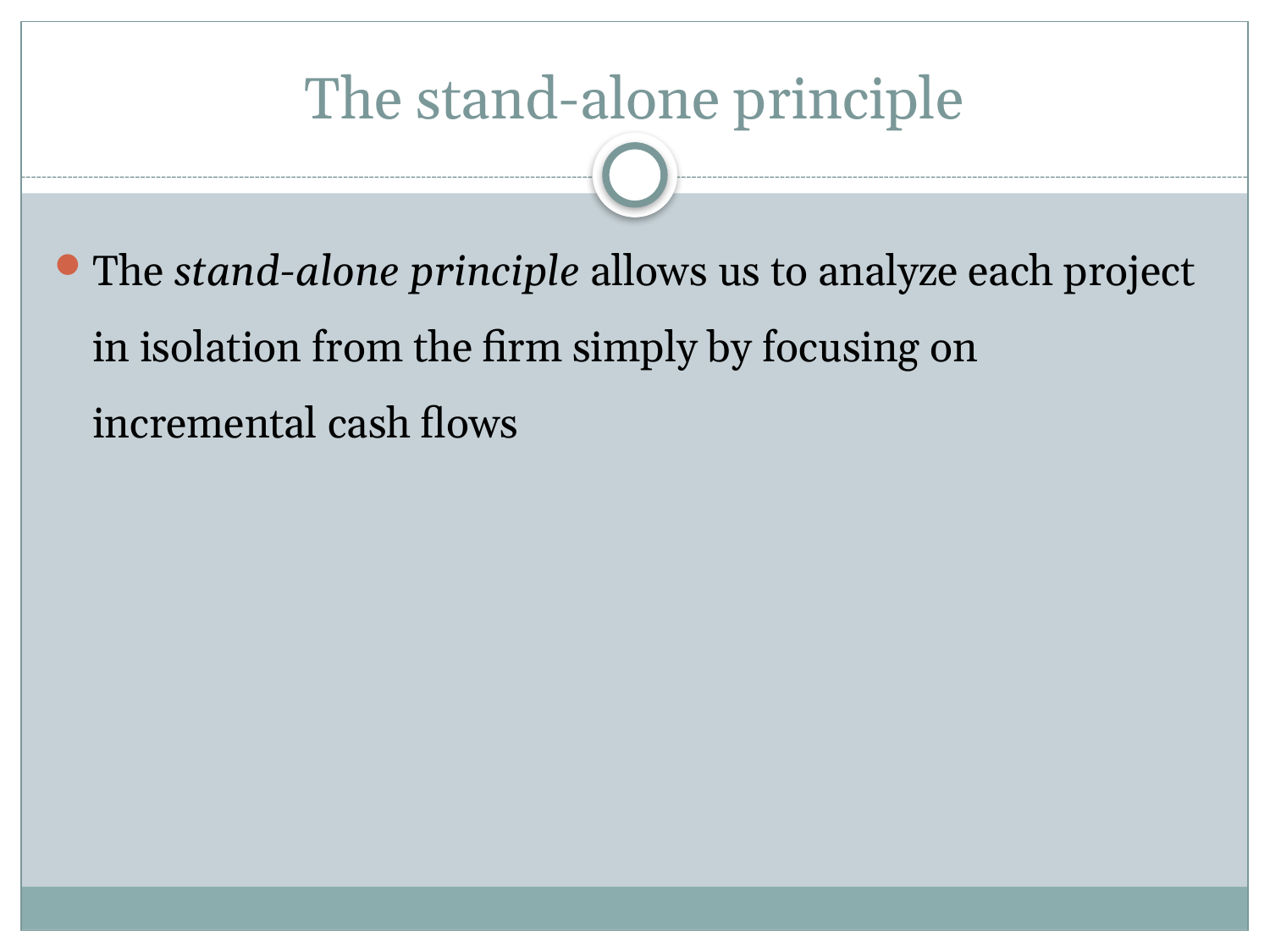

# The stand-alone principle
The stand-alone principle allows us to analyze each project in isolation from the firm simply by focusing on incremental cash flows